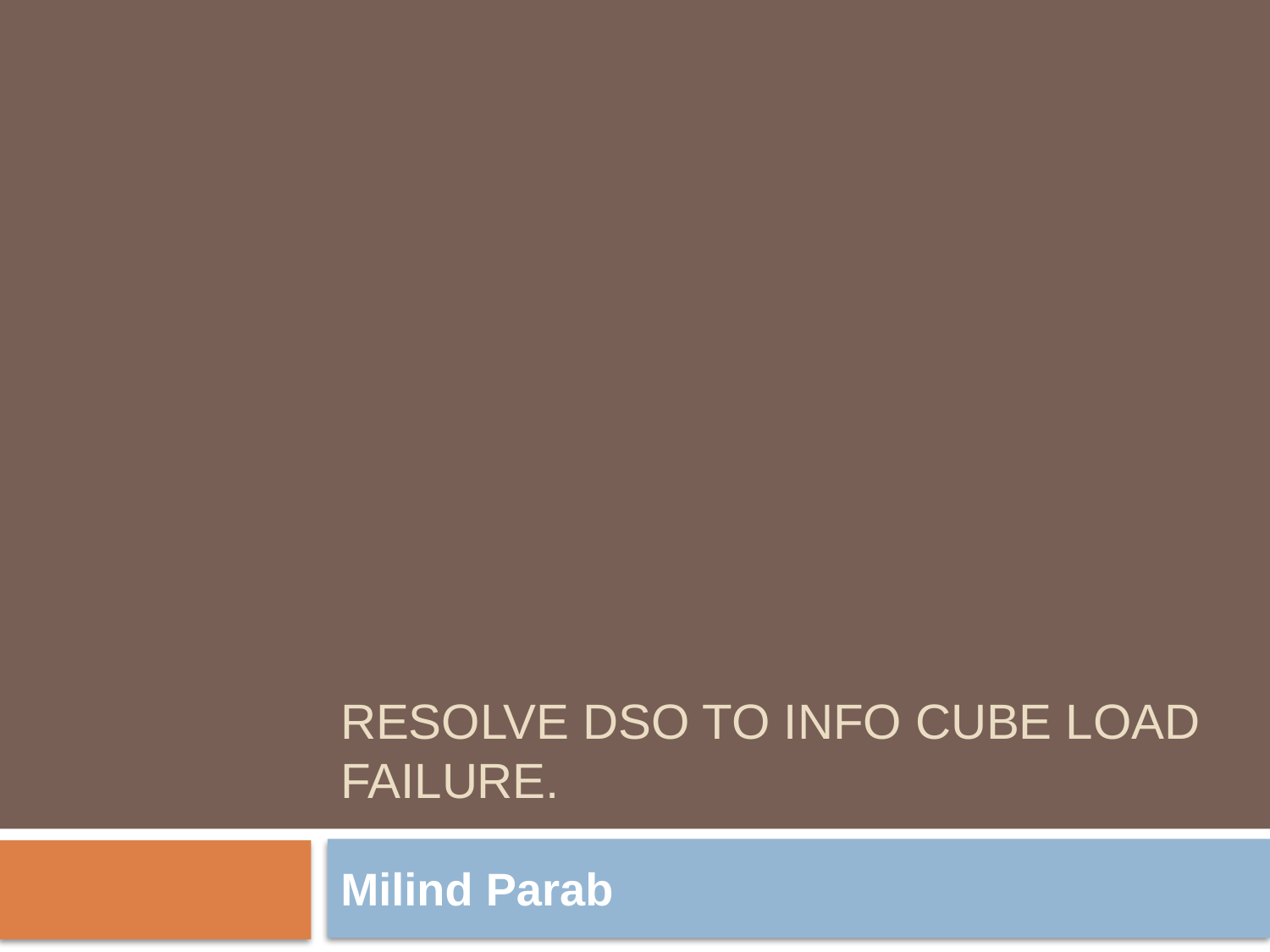

# Resolve DSO to Info Cube Load Failure.
Milind Parab